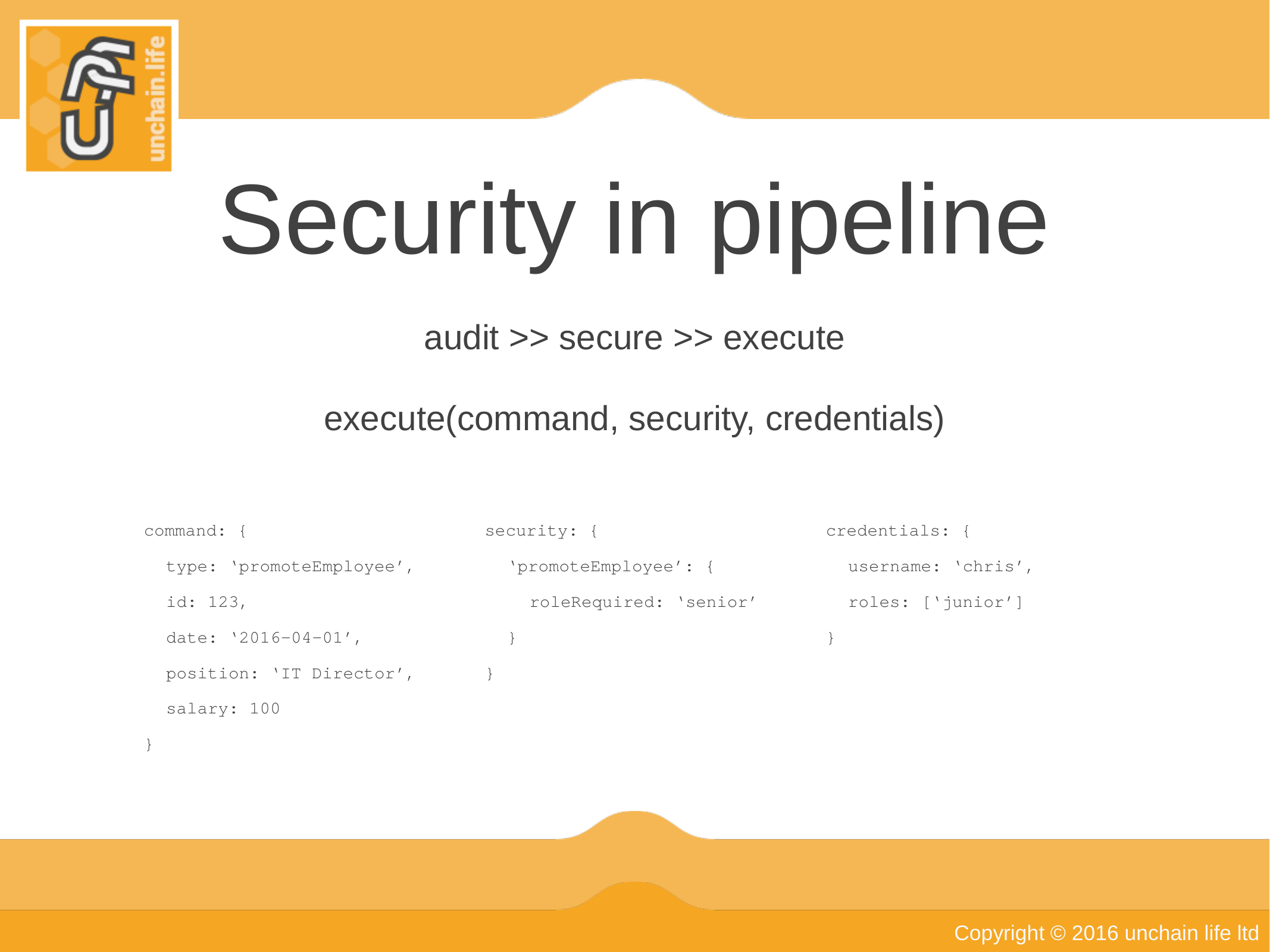

# Security in pipeline
audit >> secure >> execute
execute(command, security, credentials)
command: {
type: ‘promoteEmployee’,
id: 123,
date: ‘2016-04-01’,
position: ‘IT Director’,
salary: 100
}
security: {
‘promoteEmployee’: {
roleRequired: ‘senior’
}
}
credentials: {
username: ‘chris’,
roles: [‘junior’]
}